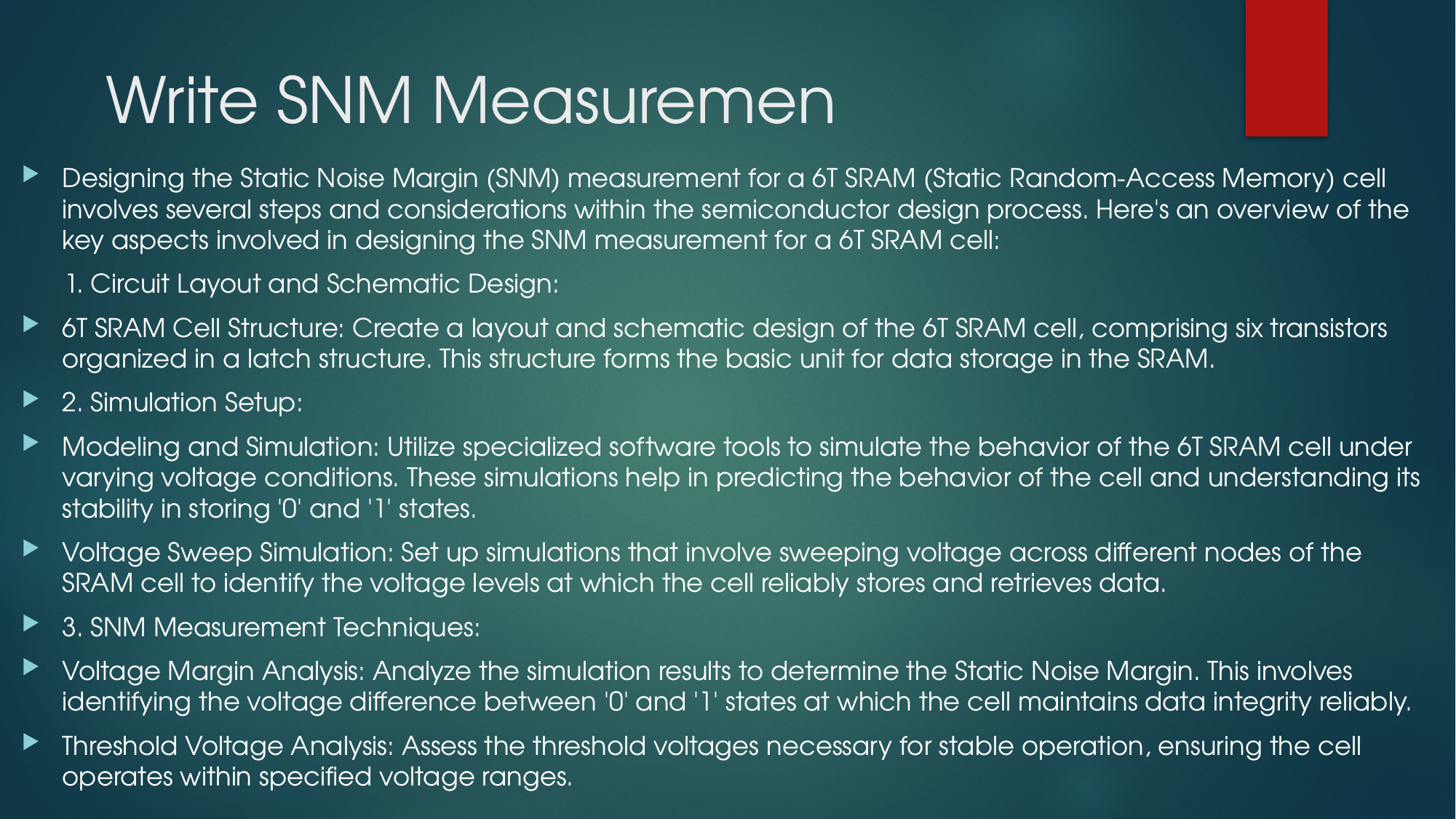

# Write SNM Measuremen
Designing the Static Noise Margin (SNM) measurement for a 6T SRAM (Static Random-Access Memory) cell involves several steps and considerations within the semiconductor design process. Here's an overview of the key aspects involved in designing the SNM measurement for a 6T SRAM cell:
      1. Circuit Layout and Schematic Design:
6T SRAM Cell Structure: Create a layout and schematic design of the 6T SRAM cell, comprising six transistors organized in a latch structure. This structure forms the basic unit for data storage in the SRAM.
2. Simulation Setup:
Modeling and Simulation: Utilize specialized software tools to simulate the behavior of the 6T SRAM cell under varying voltage conditions. These simulations help in predicting the behavior of the cell and understanding its stability in storing '0' and '1' states.
Voltage Sweep Simulation: Set up simulations that involve sweeping voltage across different nodes of the SRAM cell to identify the voltage levels at which the cell reliably stores and retrieves data.
3. SNM Measurement Techniques:
Voltage Margin Analysis: Analyze the simulation results to determine the Static Noise Margin. This involves identifying the voltage difference between '0' and '1' states at which the cell maintains data integrity reliably.
Threshold Voltage Analysis: Assess the threshold voltages necessary for stable operation, ensuring the cell operates within specified voltage ranges.